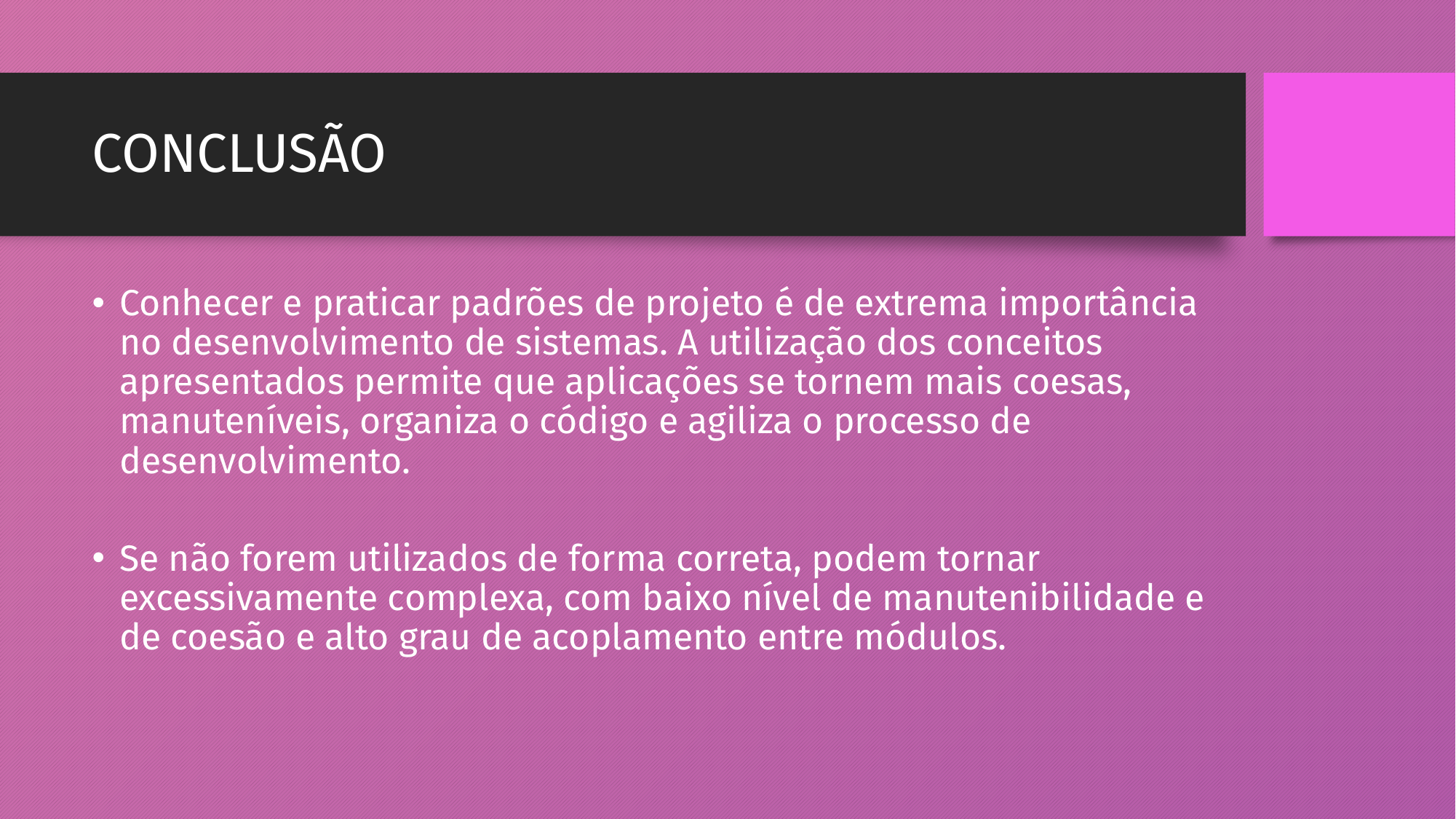

# CONCLUSÃO
Conhecer e praticar padrões de projeto é de extrema importância no desenvolvimento de sistemas. A utilização dos conceitos apresentados permite que aplicações se tornem mais coesas, manuteníveis, organiza o código e agiliza o processo de desenvolvimento.
Se não forem utilizados de forma correta, podem tornar excessivamente complexa, com baixo nível de manutenibilidade e de coesão e alto grau de acoplamento entre módulos.